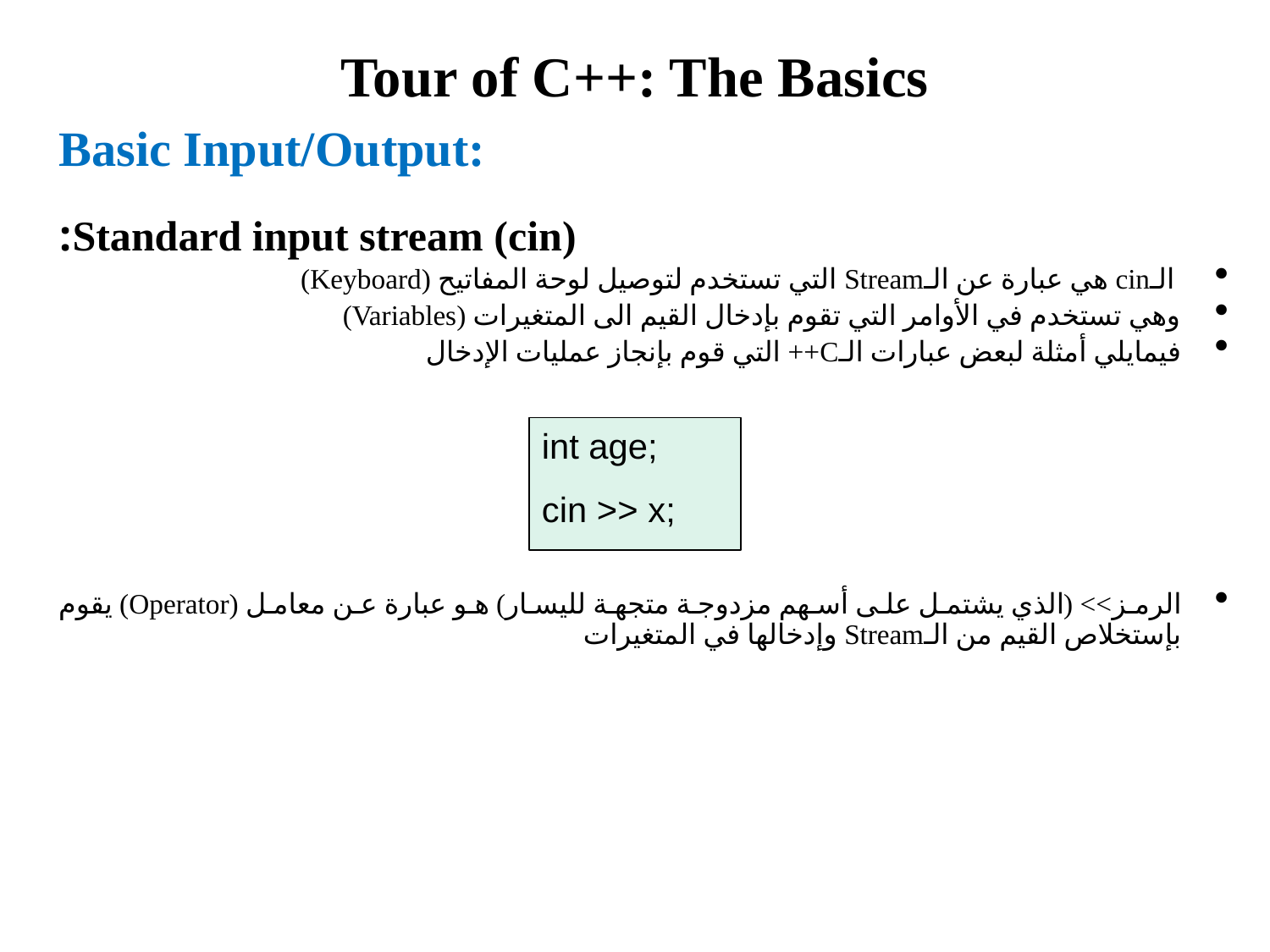

# Tour of C++: The Basics
Basic Input/Output:
Standard input stream (cin):
 الـcin هي عبارة عن الـStream التي تستخدم لتوصيل لوحة المفاتيح (Keyboard)
وهي تستخدم في الأوامر التي تقوم بإدخال القيم الى المتغيرات (Variables)
فيمايلي أمثلة لبعض عبارات الـC++ التي قوم بإنجاز عمليات الإدخال

الرمز>> (الذي يشتمل على أسهم مزدوجة متجهة لليسار) هو عبارة عن معامل (Operator) يقوم بإستخلاص القيم من الـStream وإدخالها في المتغيرات
int age;
cin >> x;